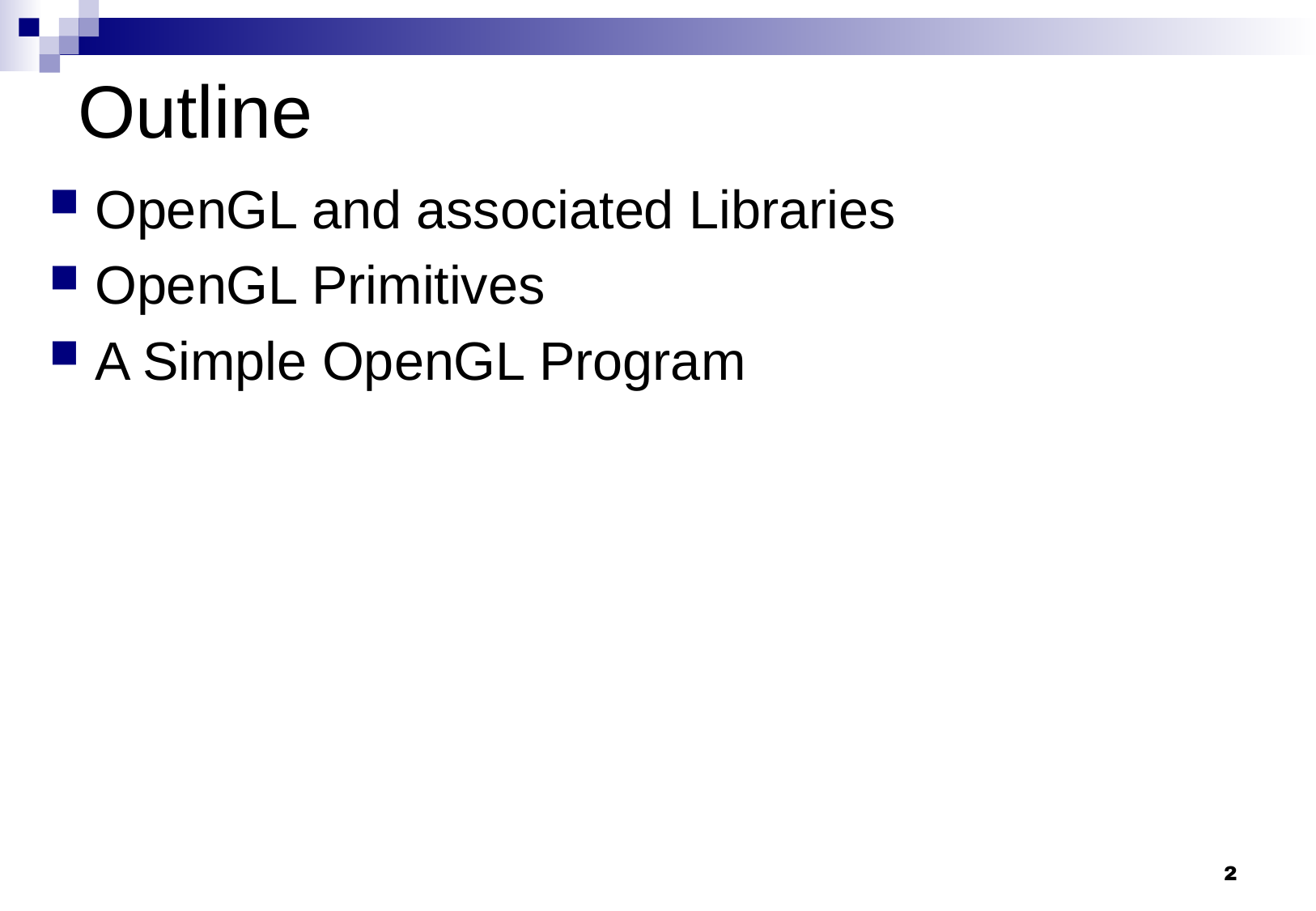

# Outline
OpenGL and associated Libraries
OpenGL Primitives
A Simple OpenGL Program
2